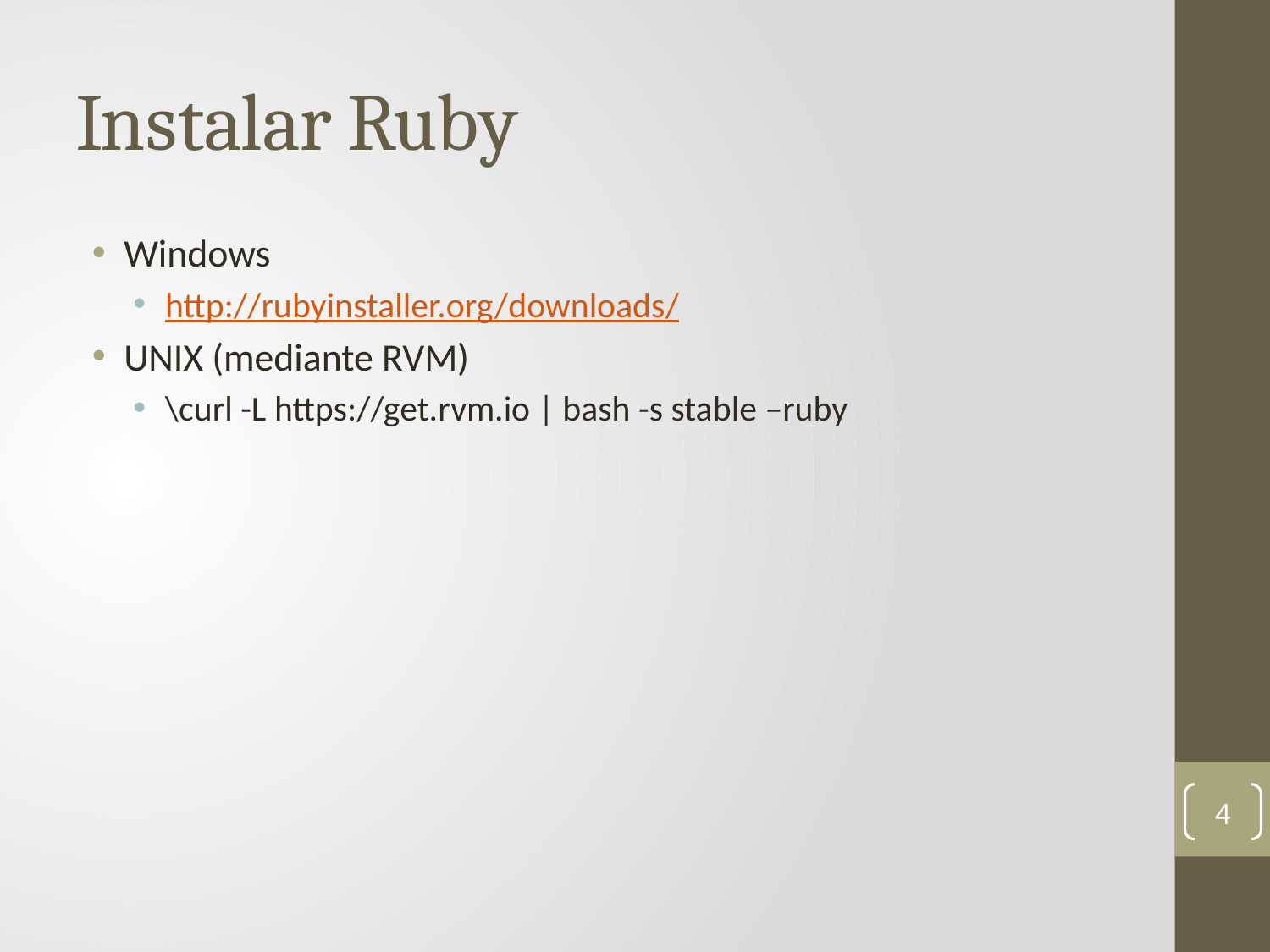

# Instalar Ruby
Windows
http://rubyinstaller.org/downloads/
UNIX (mediante RVM)
\curl -L https://get.rvm.io | bash -s stable –ruby
4